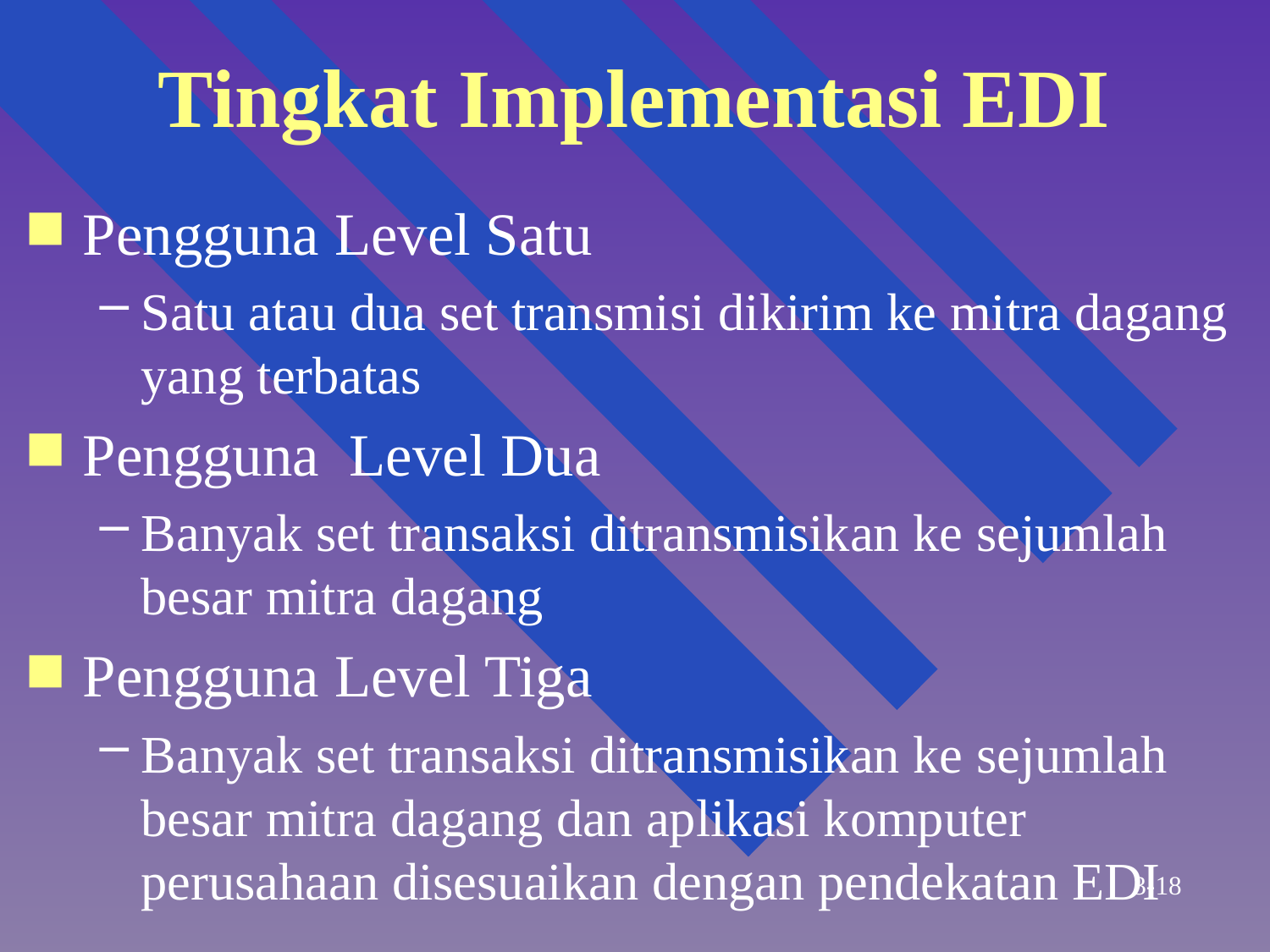

# Tingkat Implementasi EDI
Pengguna Level Satu
Satu atau dua set transmisi dikirim ke mitra dagang yang terbatas
Pengguna  Level Dua
Banyak set transaksi ditransmisikan ke sejumlah besar mitra dagang
Pengguna Level Tiga
Banyak set transaksi ditransmisikan ke sejumlah besar mitra dagang dan aplikasi komputer perusahaan disesuaikan dengan pendekatan EDI
3-18